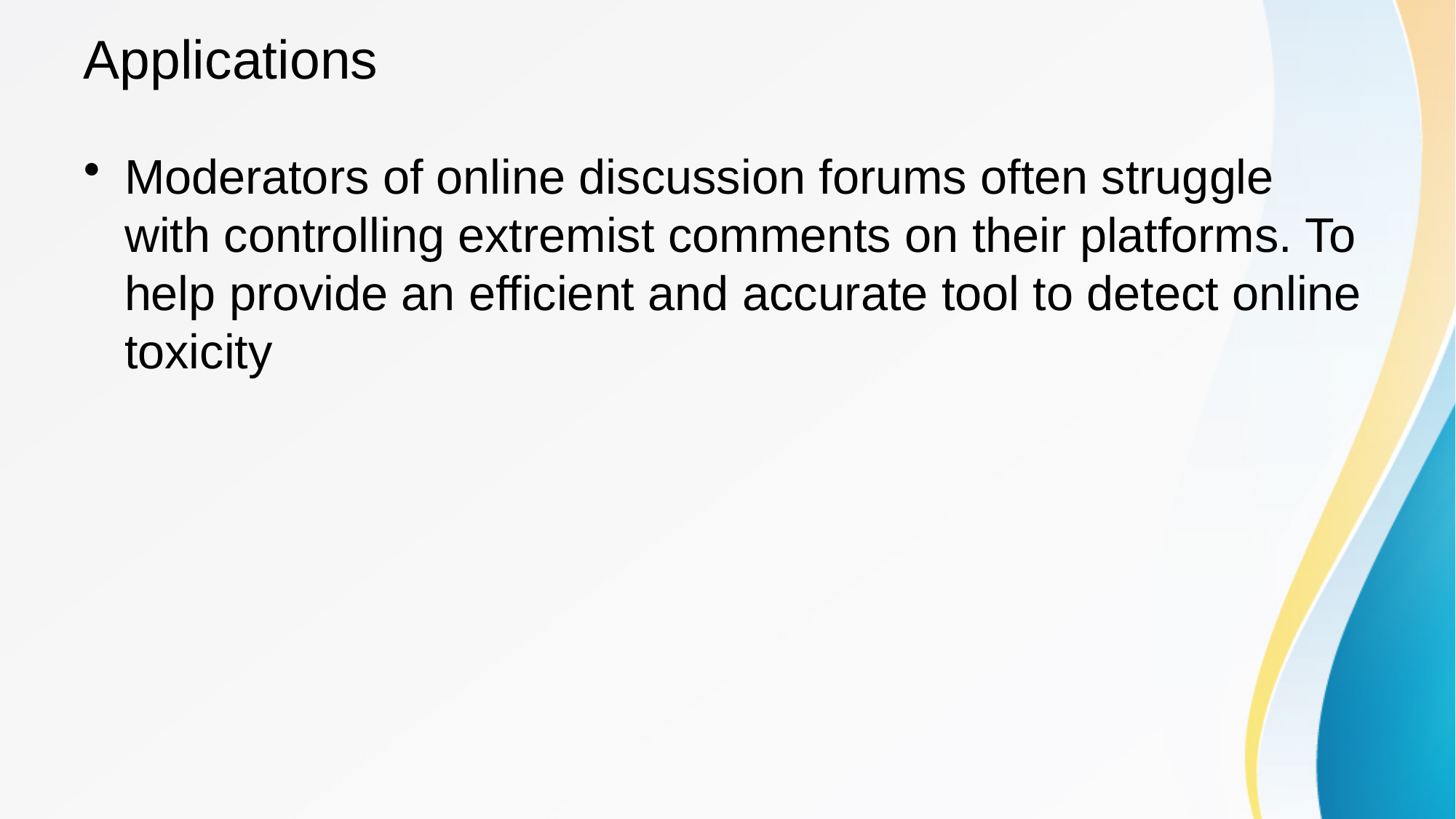

# Applications
Moderators of online discussion forums often struggle with controlling extremist comments on their platforms. To help provide an efficient and accurate tool to detect online toxicity